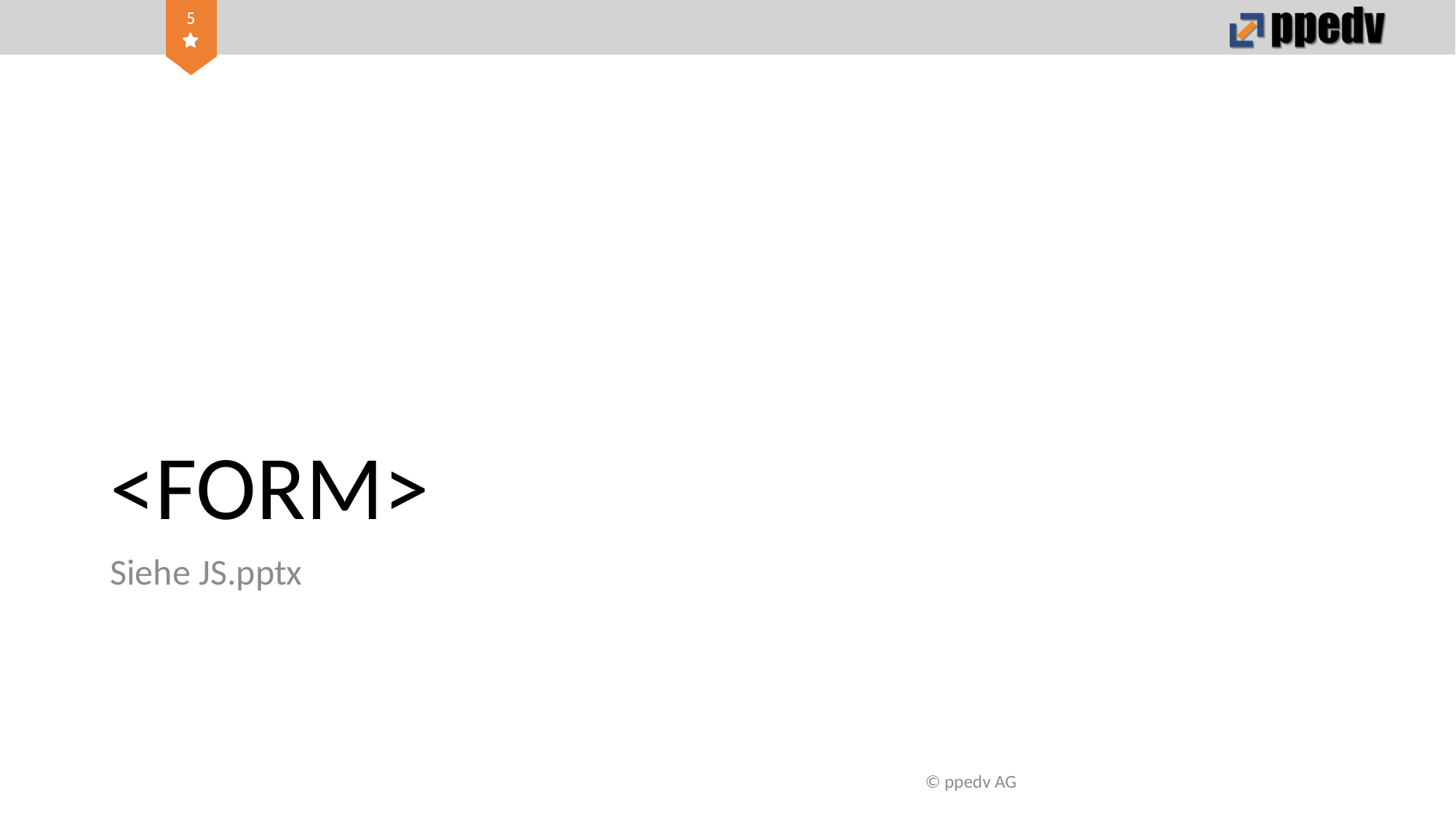

# <FORM>
Siehe JS.pptx
© ppedv AG